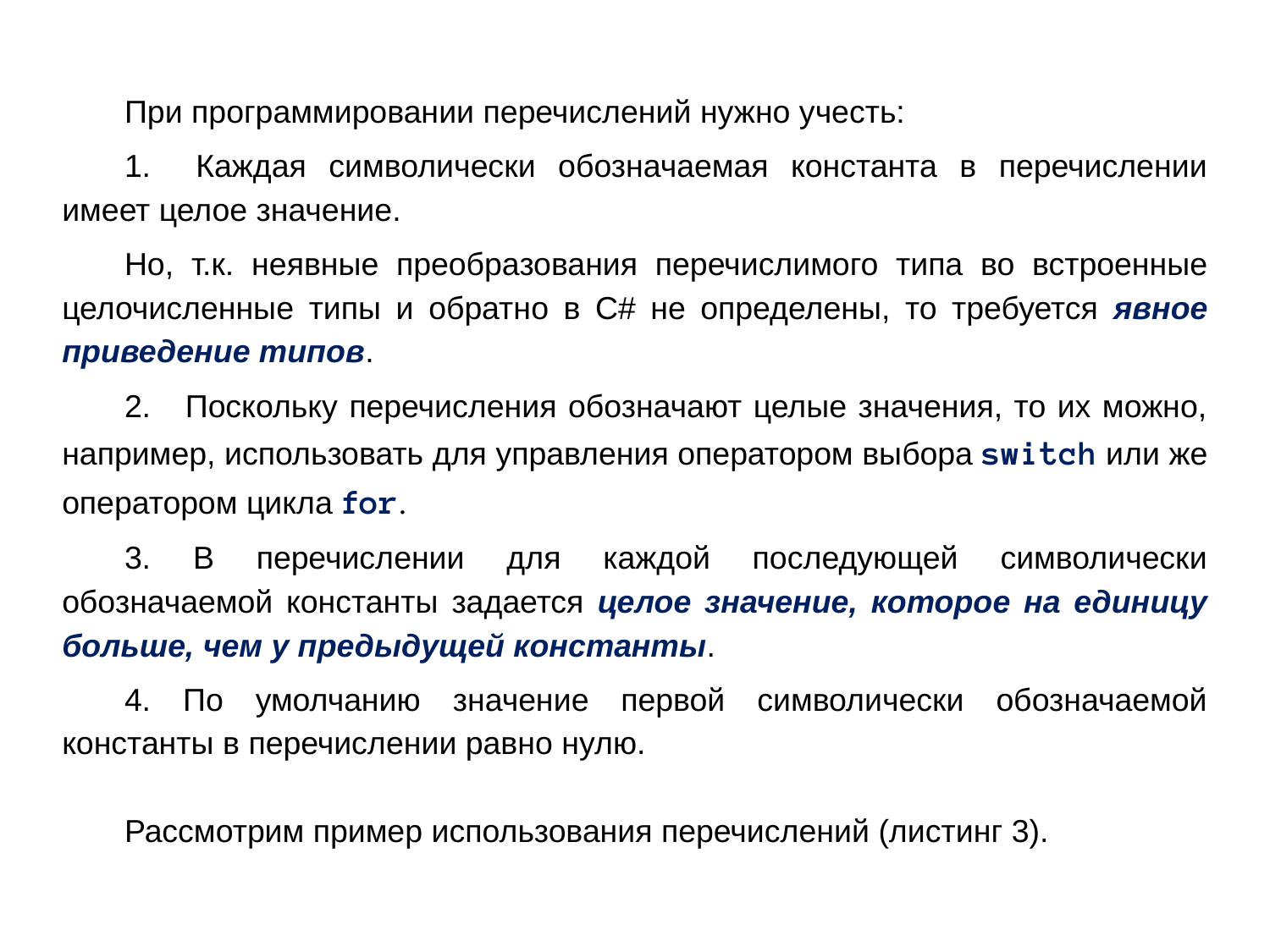

При программировании перечислений нужно учесть:
1.  Каждая символически обозначаемая константа в перечислении имеет целое значение.
Но, т.к. неявные преобразования перечислимого типа во встроенные целочисленные типы и обратно в C# не определены, то требуется явное приведение типов.
2.   Поскольку перечисления обозначают целые значения, то их можно, например, использовать для управления оператором выбора switch или же оператором цикла for.
3. В перечислении для каждой последующей символически обозначаемой константы задается целое значение, которое на единицу больше, чем у предыдущей константы.
4. По умолчанию значение первой символически обозначаемой константы в перечислении равно нулю.

Рассмотрим пример использования перечислений (листинг 3).